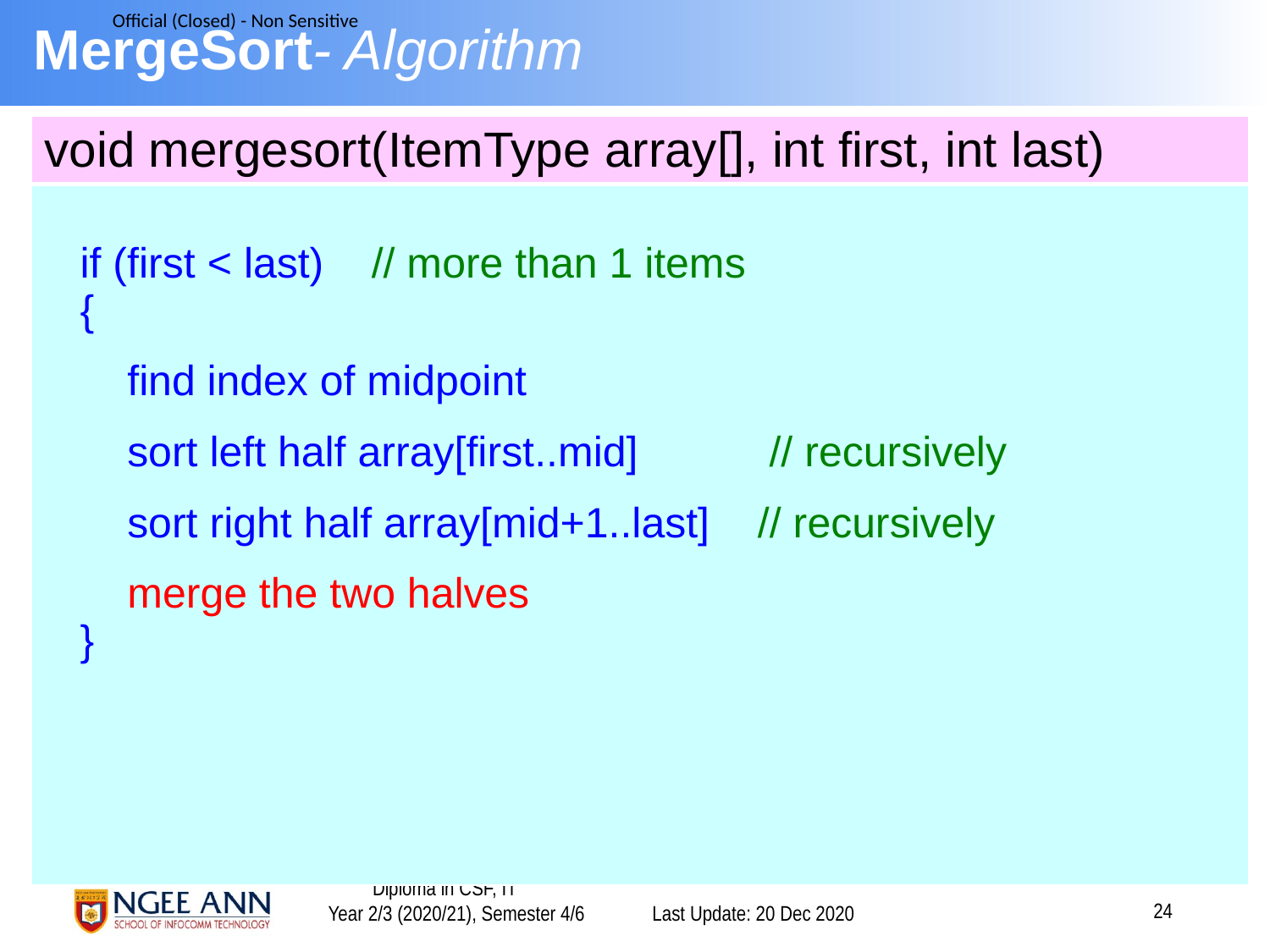

# MergeSort- Algorithm
| void mergesort(ItemType array[], int first, int last) |
| --- |
| if (first < last) // more than 1 items { find index of midpoint sort left half array[first..mid] // recursively sort right half array[mid+1..last] // recursively merge the two halves } |